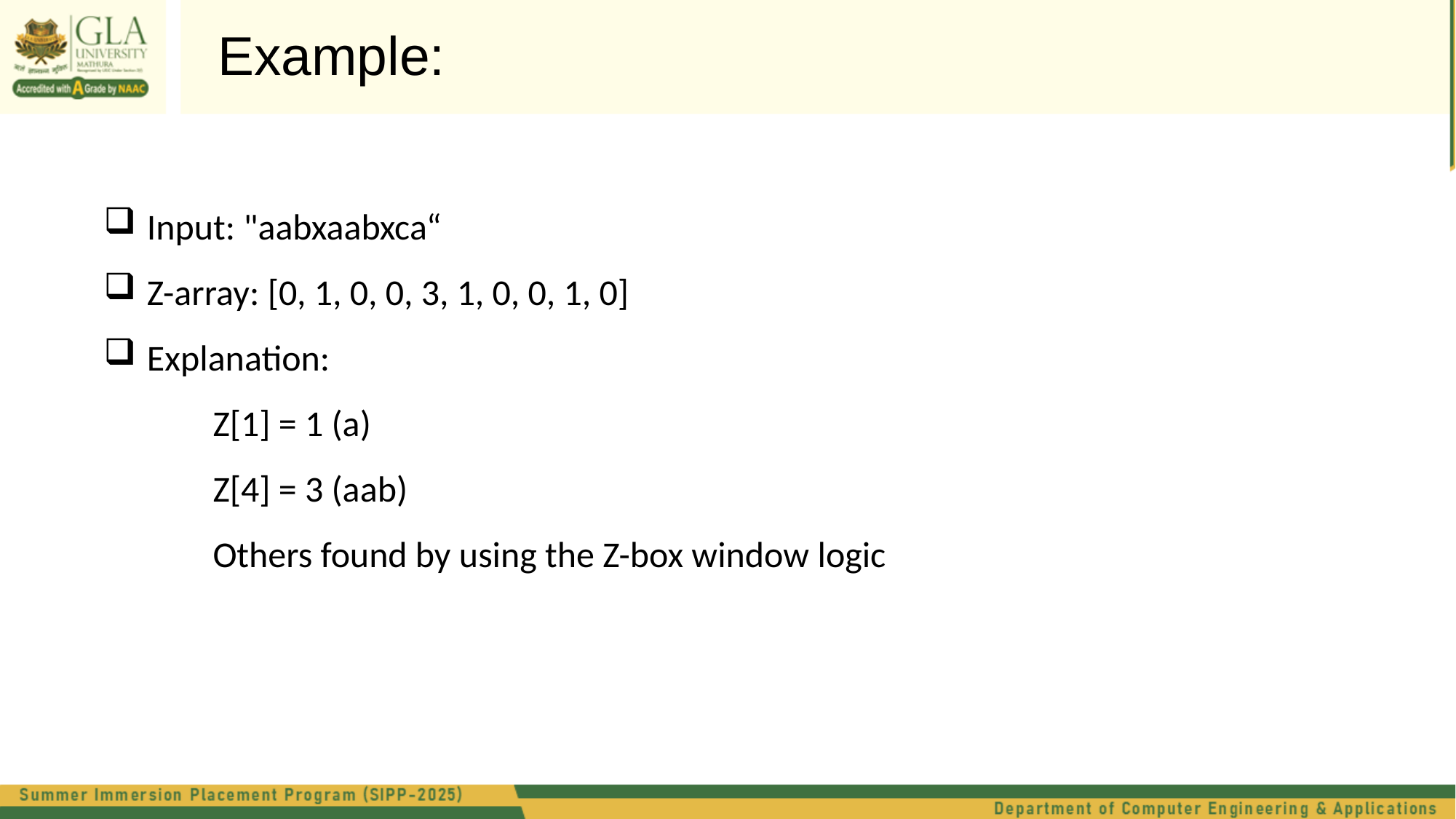

Example:
Input: "aabxaabxca“
Z-array: [0, 1, 0, 0, 3, 1, 0, 0, 1, 0]
Explanation:
	Z[1] = 1 (a)
	Z[4] = 3 (aab)
	Others found by using the Z-box window logic